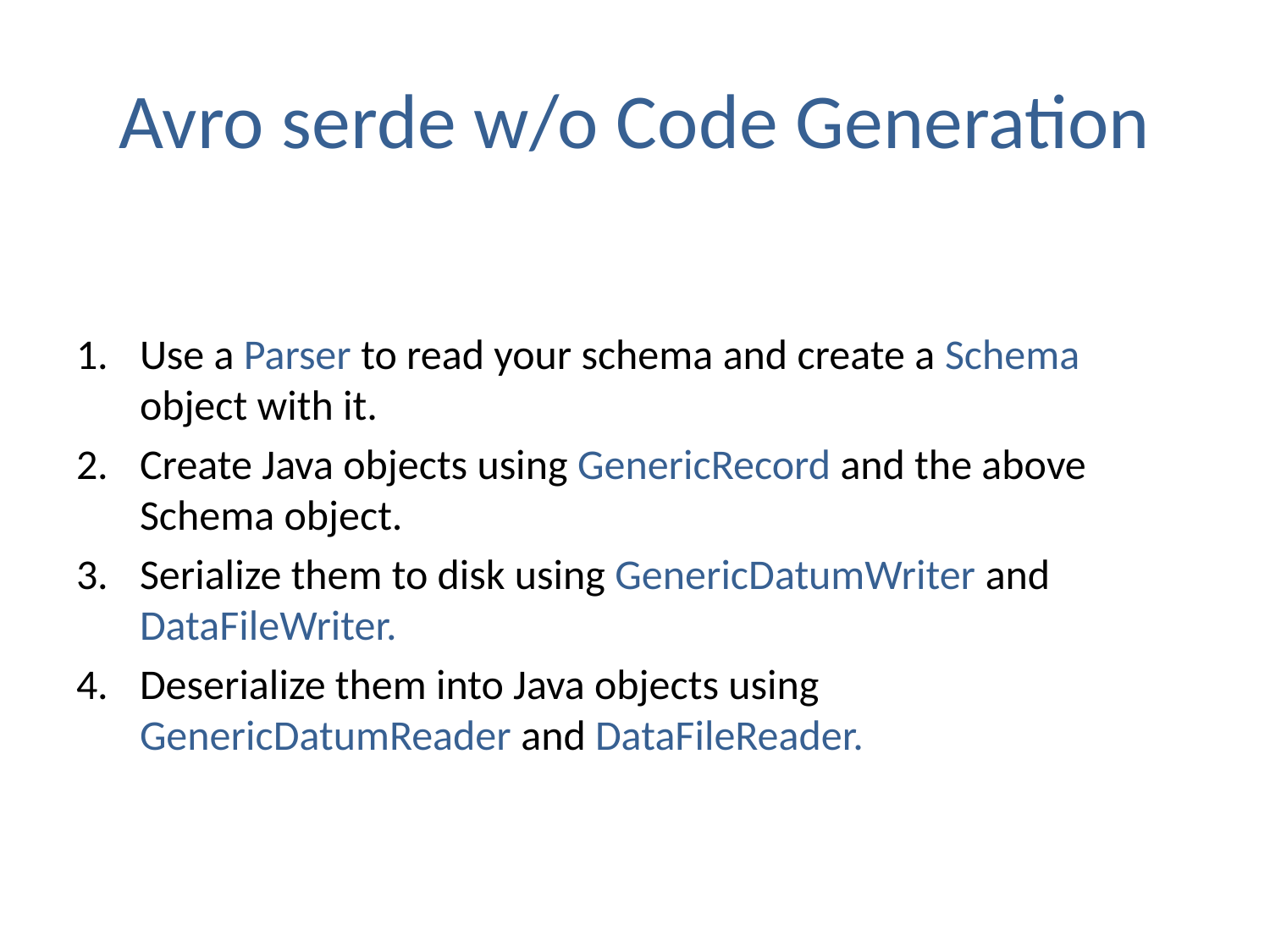

# Avro serde w/o Code Generation
Use a Parser to read your schema and create a Schema object with it.
Create Java objects using GenericRecord and the above Schema object.
Serialize them to disk using GenericDatumWriter and DataFileWriter.
Deserialize them into Java objects using GenericDatumReader and DataFileReader.